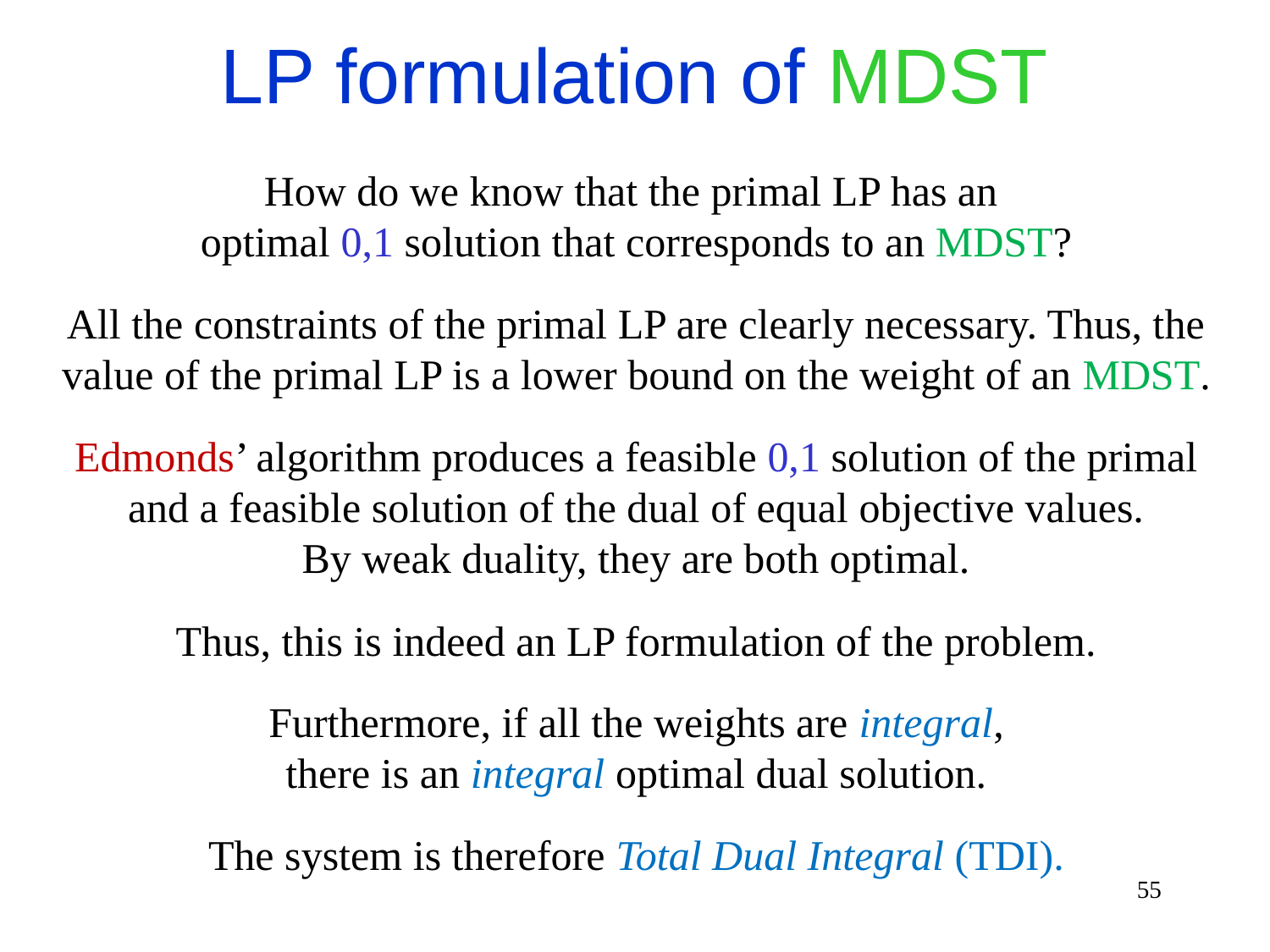

LP formulation of MDST
How do we know that the primal LP has an
optimal 0,1 solution that corresponds to an MDST?
All the constraints of the primal LP are clearly necessary. Thus, the
value of the primal LP is a lower bound on the weight of an MDST.
Edmonds’ algorithm produces a feasible 0,1 solution of the primal
 and a feasible solution of the dual of equal objective values.
By weak duality, they are both optimal.
Thus, this is indeed an LP formulation of the problem.
Furthermore, if all the weights are integral,
there is an integral optimal dual solution.
The system is therefore Total Dual Integral (TDI).
55